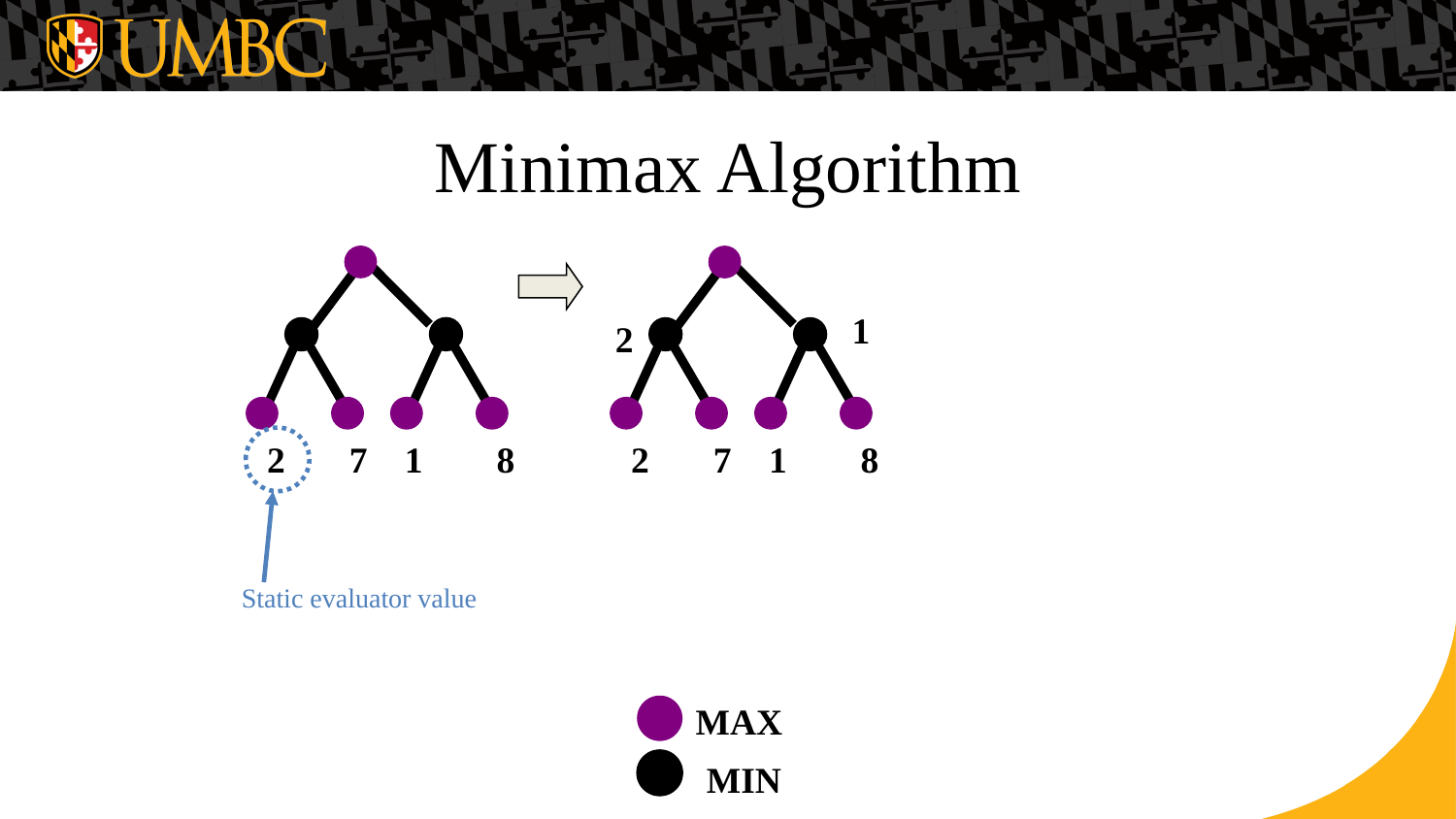

# Minimax Algorithm

2
7
1
8

2
7
1
8
1
2

Static evaluator value
MAX

MIN